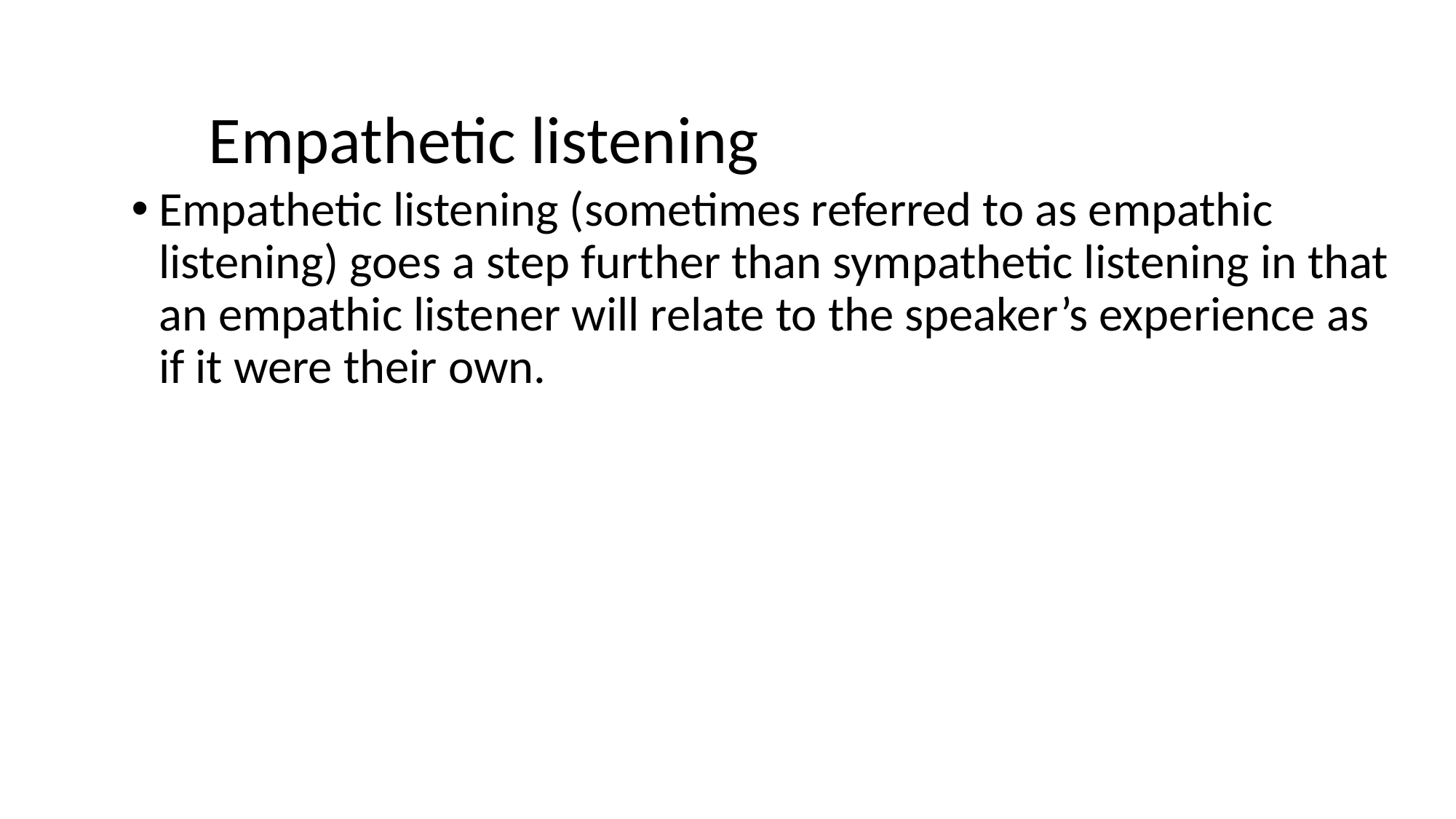

# Empathetic listening
Empathetic listening (sometimes referred to as empathic listening) goes a step further than sympathetic listening in that an empathic listener will relate to the speaker’s experience as if it were their own.